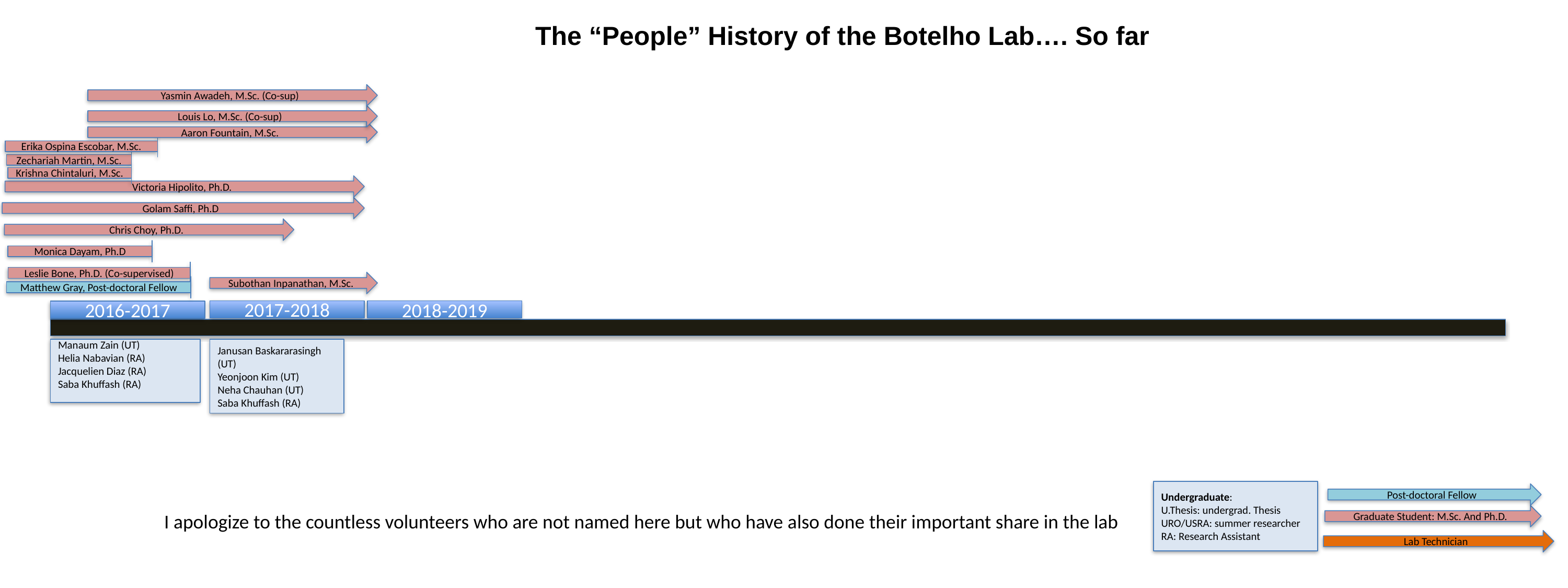

The “People” History of the Botelho Lab…. So far
Yasmin Awadeh, M.Sc. (Co-sup)
Louis Lo, M.Sc. (Co-sup)
Aaron Fountain, M.Sc.
Erika Ospina Escobar, M.Sc.
Zechariah Martin, M.Sc.
Krishna Chintaluri, M.Sc.
Victoria Hipolito, Ph.D.
Golam Saffi, Ph.D
Chris Choy, Ph.D.
Monica Dayam, Ph.D
Leslie Bone, Ph.D. (Co-supervised)
Subothan Inpanathan, M.Sc.
Matthew Gray, Post-doctoral Fellow
2017-2018
2018-2019
2016-2017

Manaum Zain (UT)
Helia Nabavian (RA)
Jacquelien Diaz (RA)
Saba Khuffash (RA)

Janusan Baskararasingh (UT)
Yeonjoon Kim (UT)
Neha Chauhan (UT)
Saba Khuffash (RA)
Undergraduate:
U.Thesis: undergrad. Thesis
URO/USRA: summer researcher
RA: Research Assistant
Post-doctoral Fellow
I apologize to the countless volunteers who are not named here but who have also done their important share in the lab
Graduate Student: M.Sc. And Ph.D.
Lab Technician